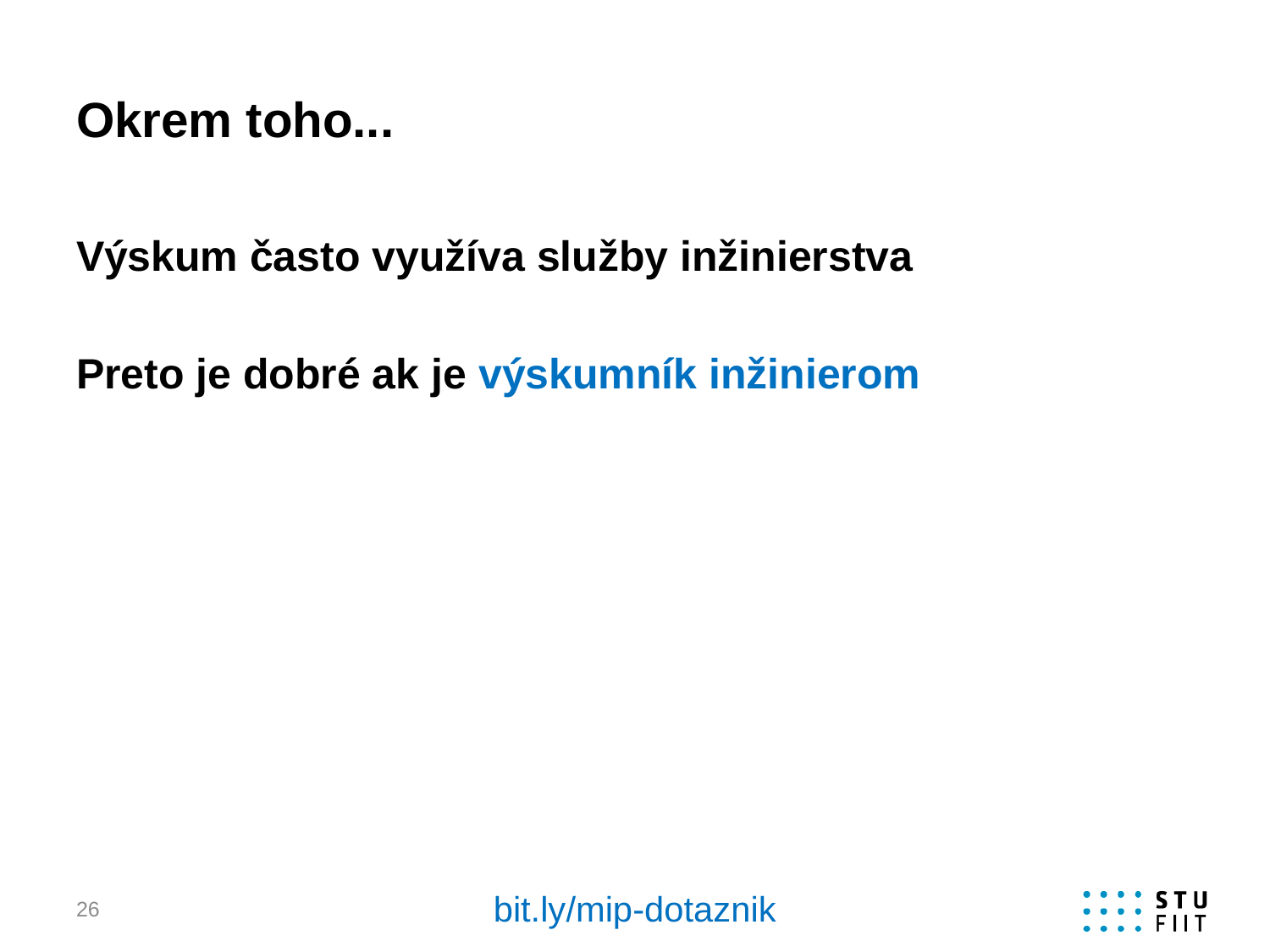

# Okrem toho...
Výskum často využíva služby inžinierstva

Preto je dobré ak je výskumník inžinierom
bit.ly/mip-dotaznik
26